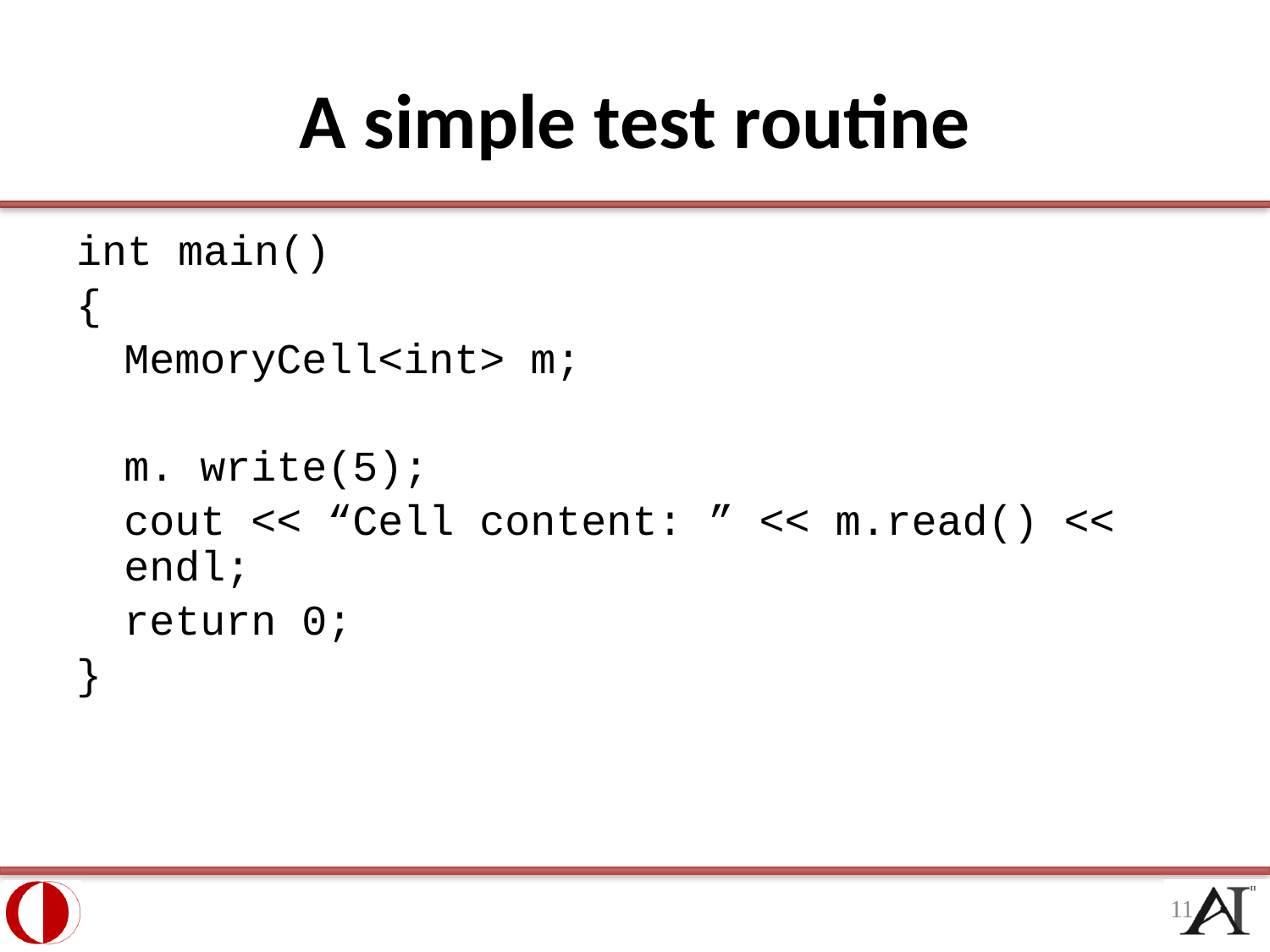

# A simple test routine
int main()
{
	MemoryCell<int> m;

	m. write(5);
	cout << “Cell content: ” << m.read() << endl;
	return 0;
}

11